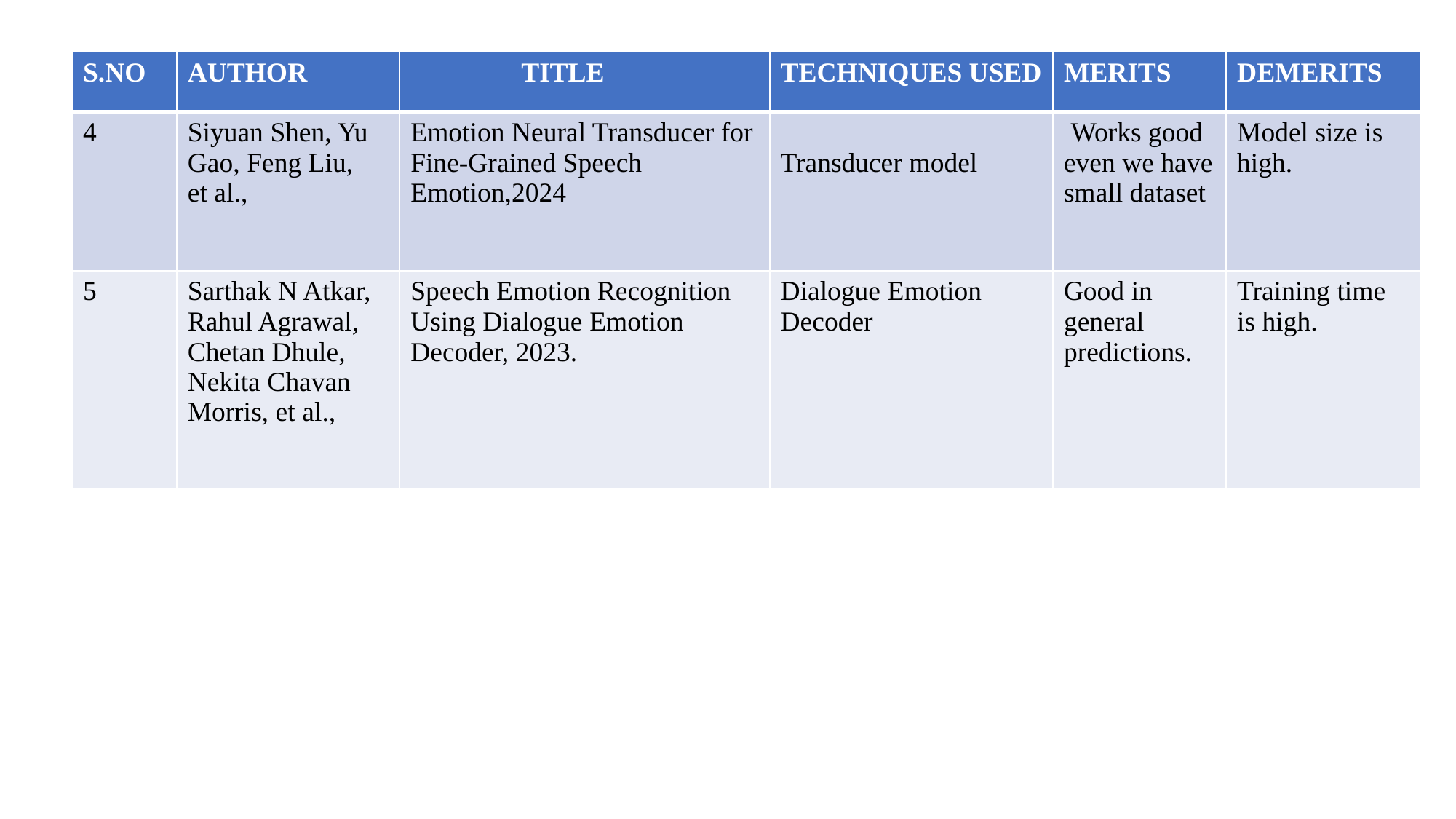

| S.NO | AUTHOR | TITLE | TECHNIQUES USED | MERITS | DEMERITS |
| --- | --- | --- | --- | --- | --- |
| 4 | Siyuan Shen, Yu Gao, Feng Liu, et al., | Emotion Neural Transducer for Fine-Grained Speech Emotion,2024 | Transducer model | Works good even we have small dataset | Model size is high. |
| 5 | Sarthak N Atkar, Rahul Agrawal, Chetan Dhule, Nekita Chavan Morris, et al., | Speech Emotion Recognition Using Dialogue Emotion Decoder, 2023. | Dialogue Emotion Decoder | Good in general predictions. | Training time is high. |